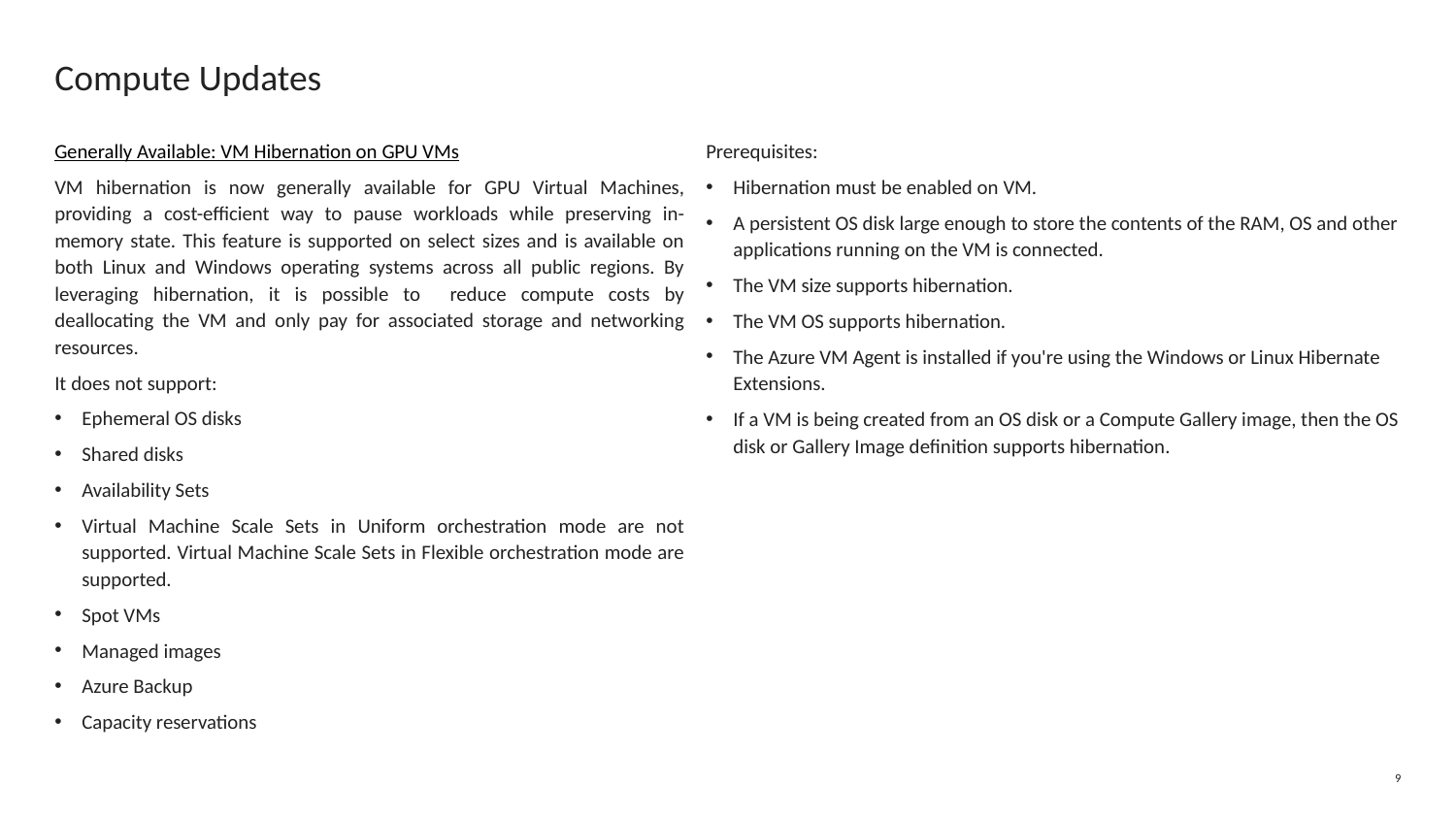

# Compute Updates
Generally Available: VM Hibernation on GPU VMs
VM hibernation is now generally available for GPU Virtual Machines, providing a cost-efficient way to pause workloads while preserving in-memory state. This feature is supported on select sizes and is available on both Linux and Windows operating systems across all public regions. By leveraging hibernation, it is possible to  reduce compute costs by deallocating the VM and only pay for associated storage and networking resources.
It does not support:
Ephemeral OS disks
Shared disks
Availability Sets
Virtual Machine Scale Sets in Uniform orchestration mode are not supported. Virtual Machine Scale Sets in Flexible orchestration mode are supported.
Spot VMs
Managed images
Azure Backup
Capacity reservations
Prerequisites:
Hibernation must be enabled on VM.
A persistent OS disk large enough to store the contents of the RAM, OS and other applications running on the VM is connected.
The VM size supports hibernation.
The VM OS supports hibernation.
The Azure VM Agent is installed if you're using the Windows or Linux Hibernate Extensions.
If a VM is being created from an OS disk or a Compute Gallery image, then the OS disk or Gallery Image definition supports hibernation.